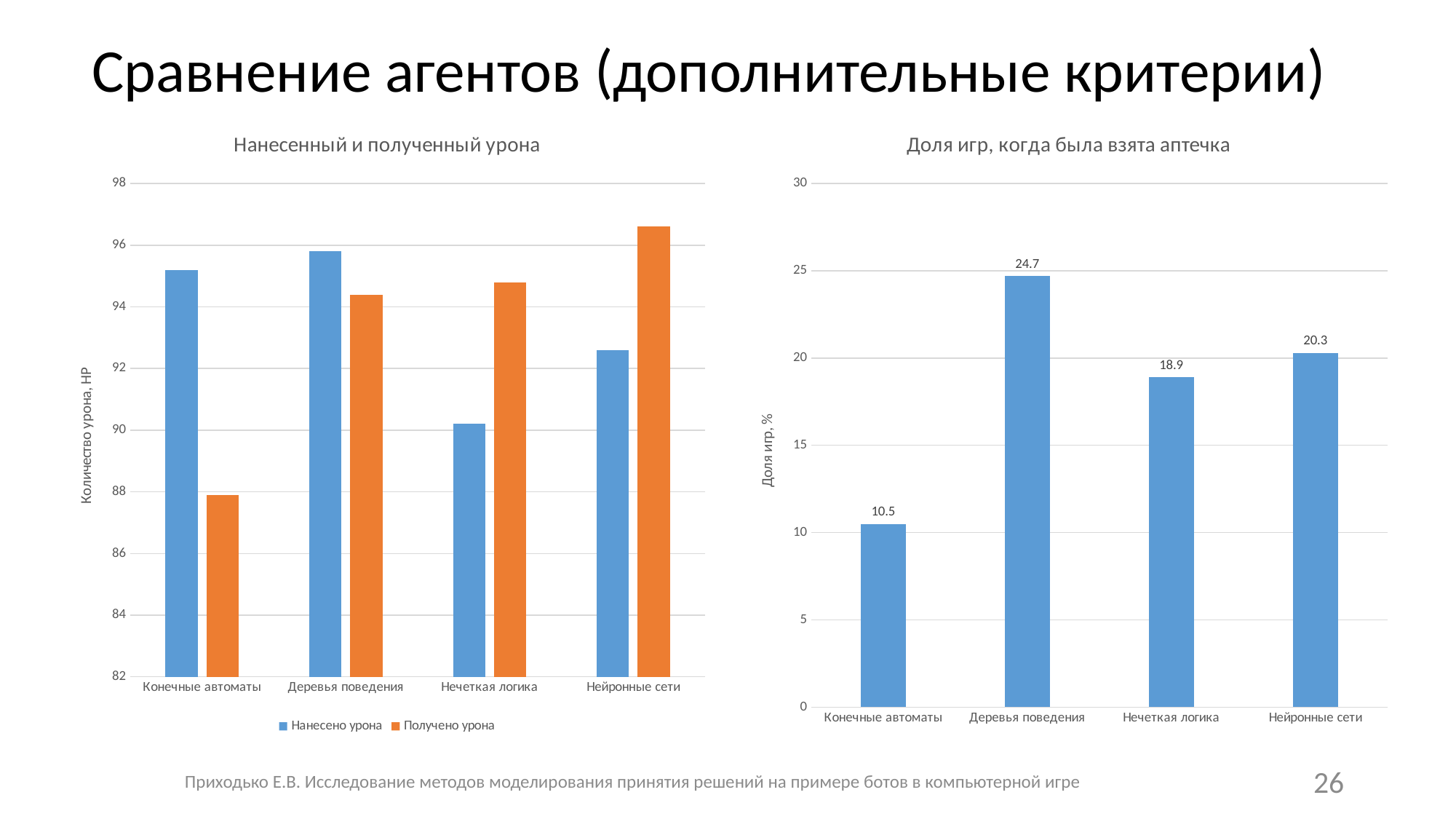

# Сравнение агентов (дополнительные критерии)

### Chart: Нанесенный и полученный урона

| Category | Нанесено урона | Получено урона |
|---|---|---|
| Конечные автоматы | 95.2 | 87.9 |
| Деревья поведения | 95.8 | 94.4 |
| Нечеткая логика | 90.2 | 94.8 |
| Нейронные сети | 92.6 | 96.6 |

### Chart: Доля игр, когда была взята аптечка

| Category | Взято аптечек |
|---|---|
| Конечные автоматы | 10.5 |
| Деревья поведения | 24.7 |
| Нечеткая логика | 18.9 |
| Нейронные сети | 20.3 |
Приходько Е.В. Исследование методов моделирования принятия решений на примере ботов в компьютерной игре
26